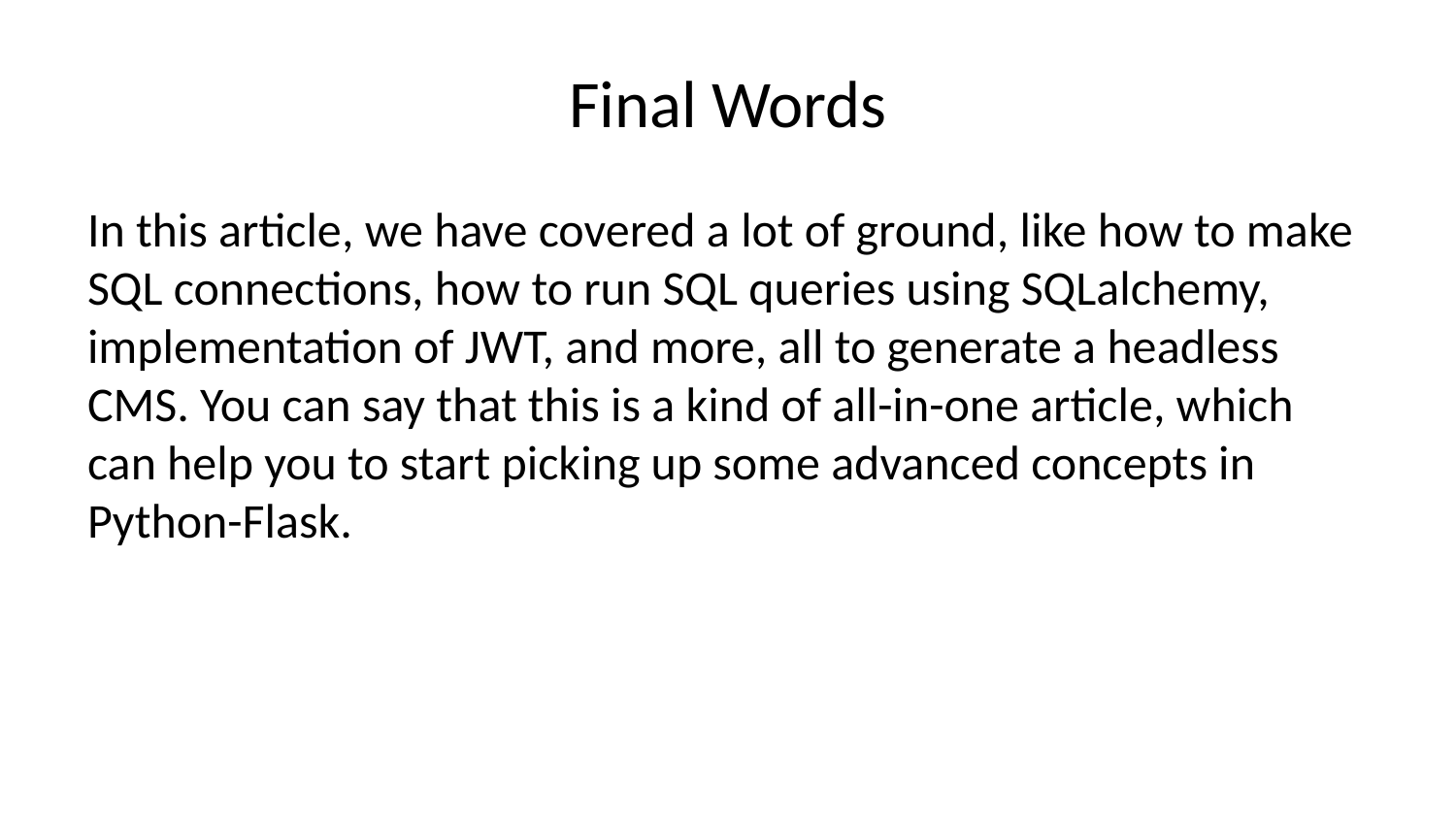

# Final Words
In this article, we have covered a lot of ground, like how to make SQL connections, how to run SQL queries using SQLalchemy, implementation of JWT, and more, all to generate a headless CMS. You can say that this is a kind of all-in-one article, which can help you to start picking up some advanced concepts in Python-Flask.